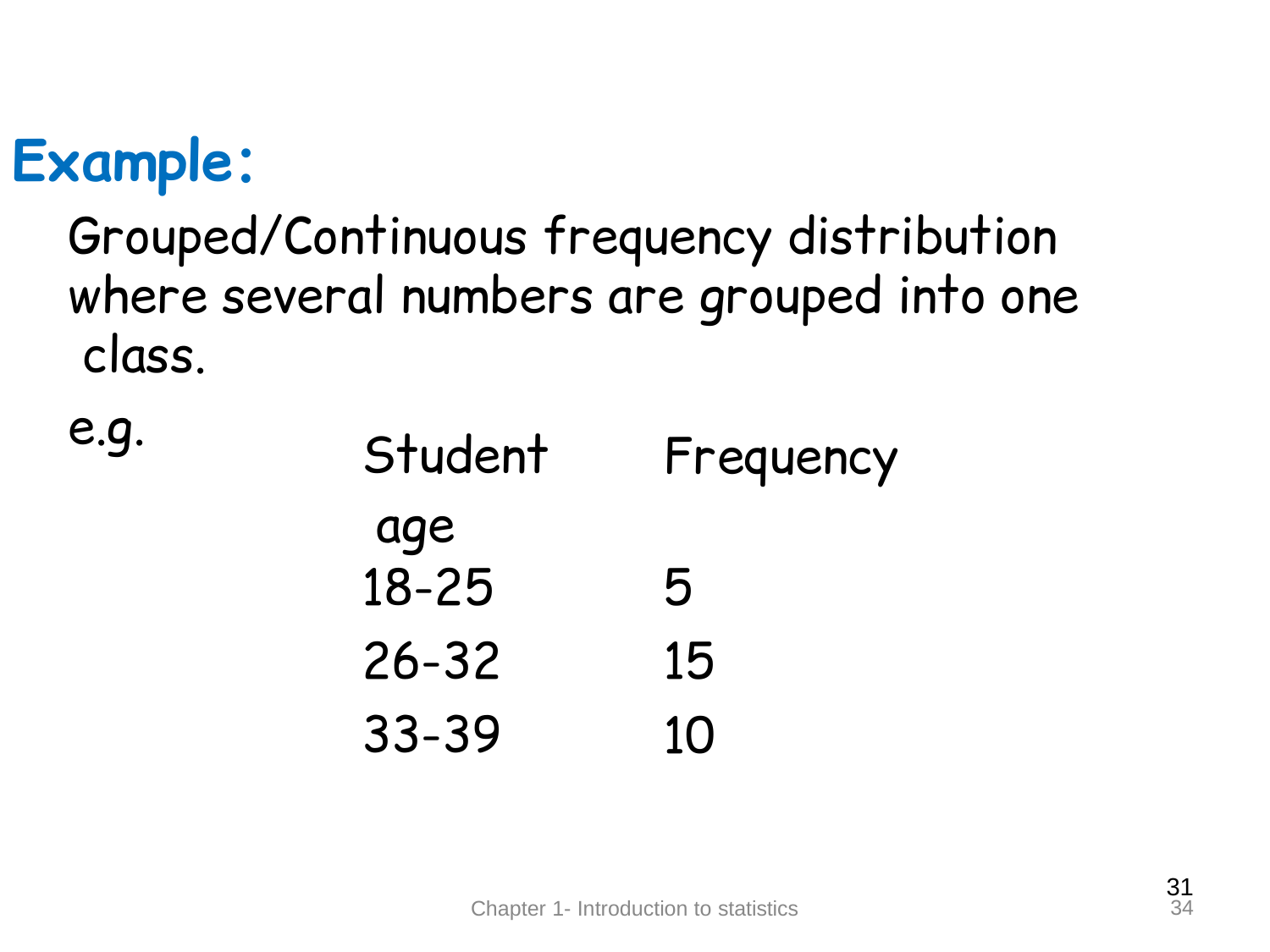

# Example:
Grouped/Continuous frequency distribution  where several numbers are grouped into one  class.
e.g.
Student  age
18-25
26-32
33-39
Frequency
5
15
10
31
34
Chapter 1- Introduction to statistics